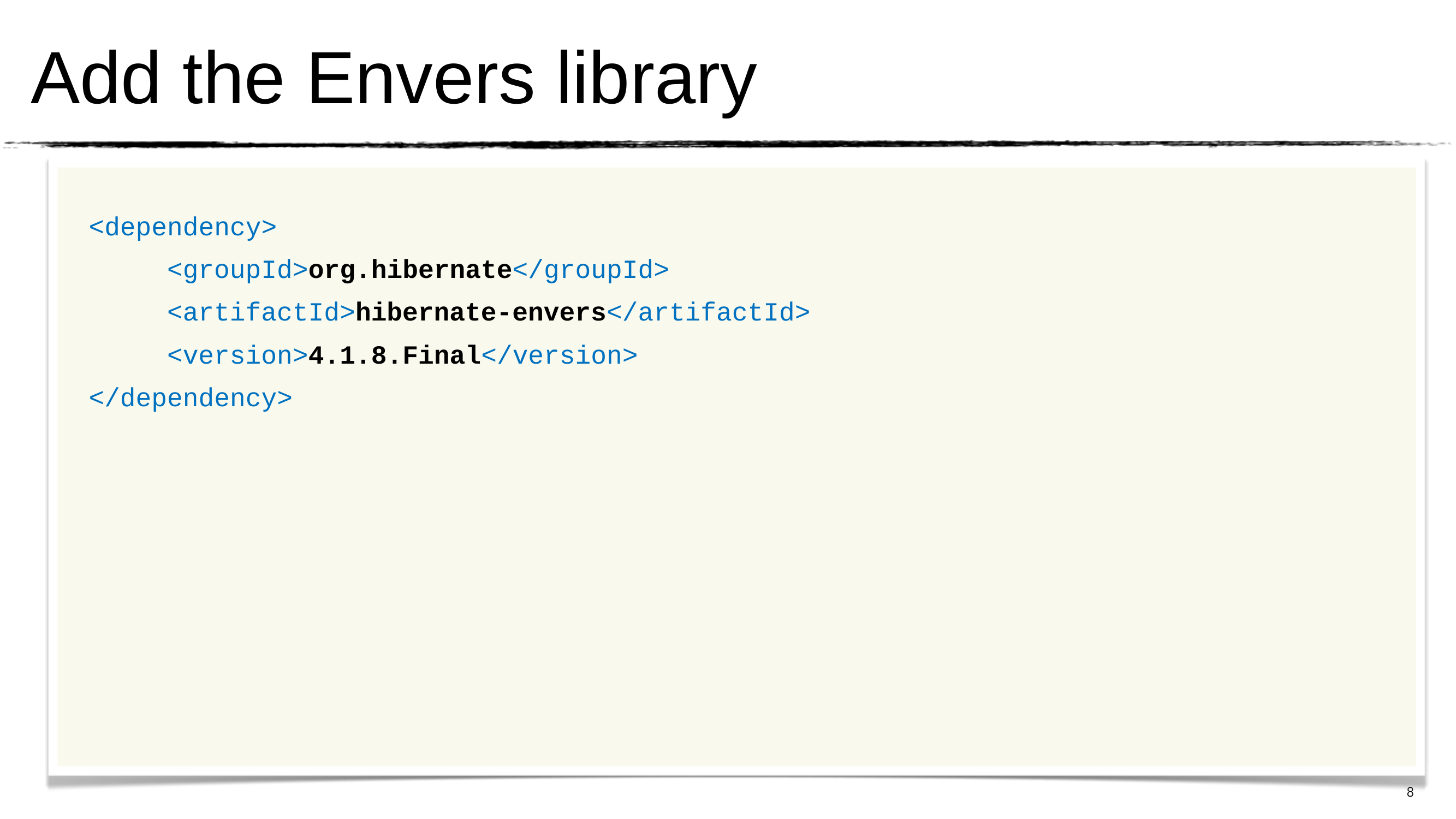

Add the Envers library

 <dependency>
      <groupId>org.hibernate</groupId>
      <artifactId>hibernate-envers</artifactId>
      <version>4.1.8.Final</version>
 </dependency>
8